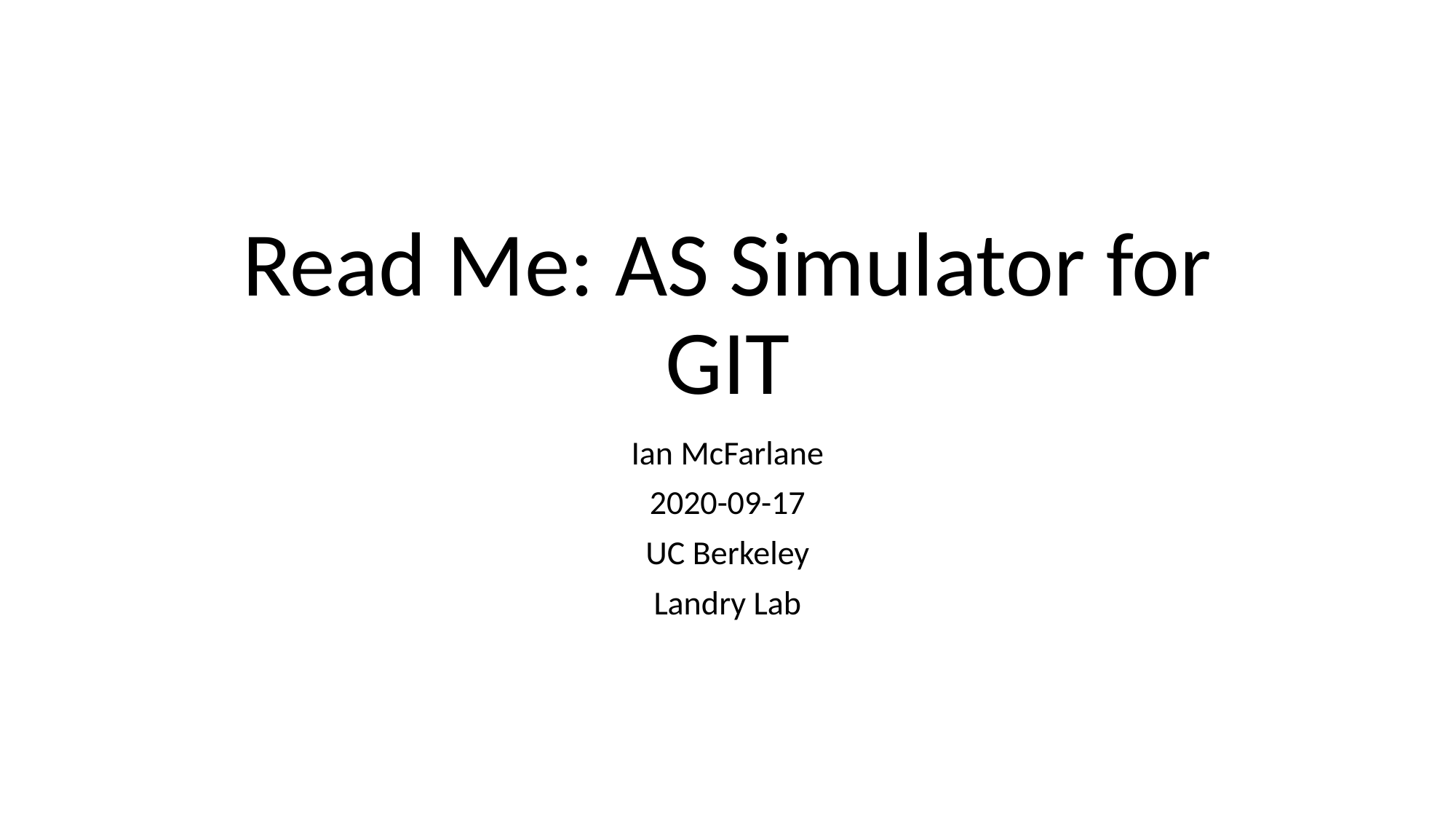

# Read Me: AS Simulator for GIT
Ian McFarlane
2020-09-17
UC Berkeley
Landry Lab